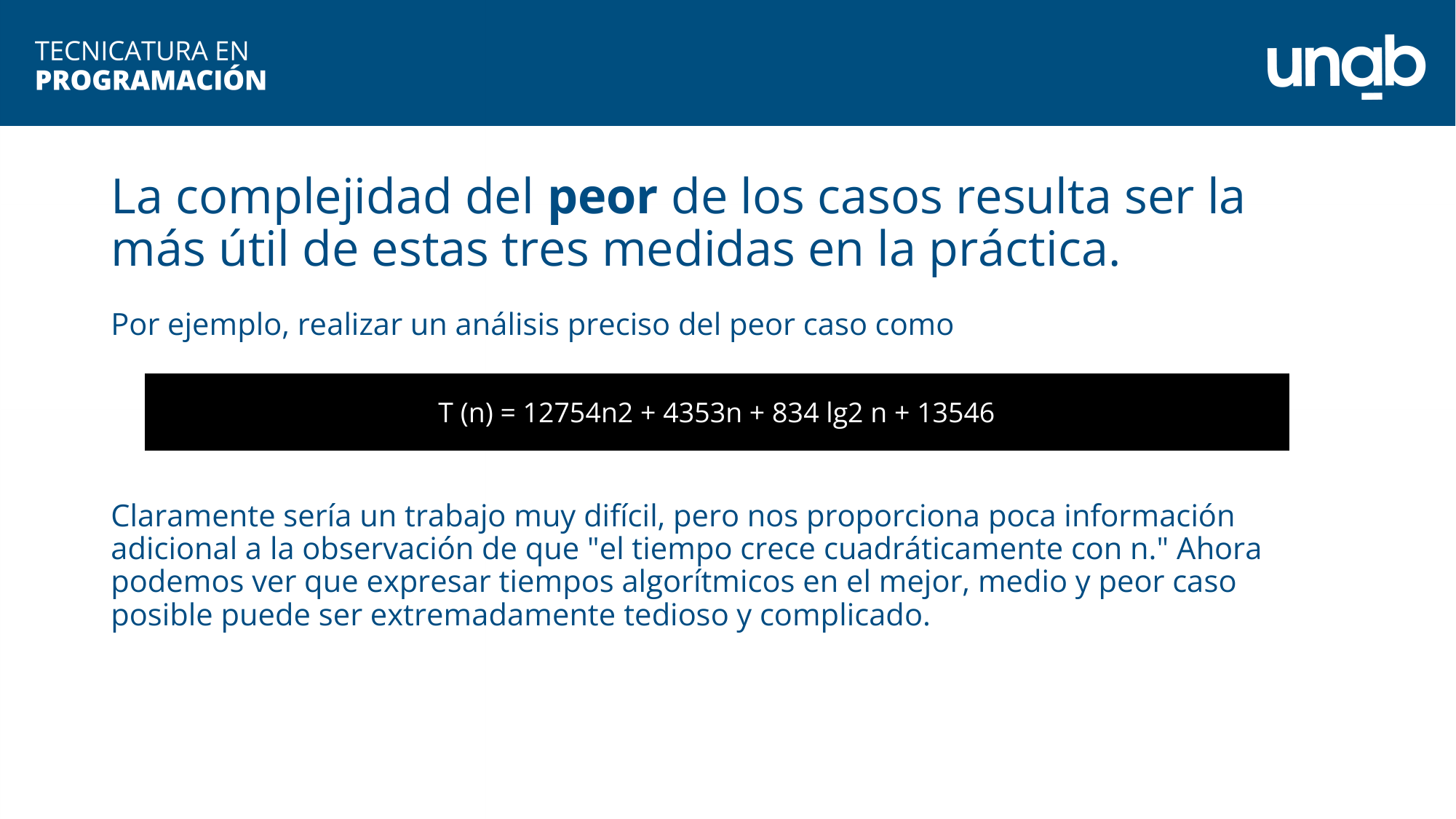

# La complejidad del peor de los casos resulta ser la más útil de estas tres medidas en la práctica.
Por ejemplo, realizar un análisis preciso del peor caso como

Claramente sería un trabajo muy difícil, pero nos proporciona poca información adicional a la observación de que "el tiempo crece cuadráticamente con n." Ahora podemos ver que expresar tiempos algorítmicos en el mejor, medio y peor caso posible puede ser extremadamente tedioso y complicado.

T (n) = 12754n2 + 4353n + 834 lg2 n + 13546